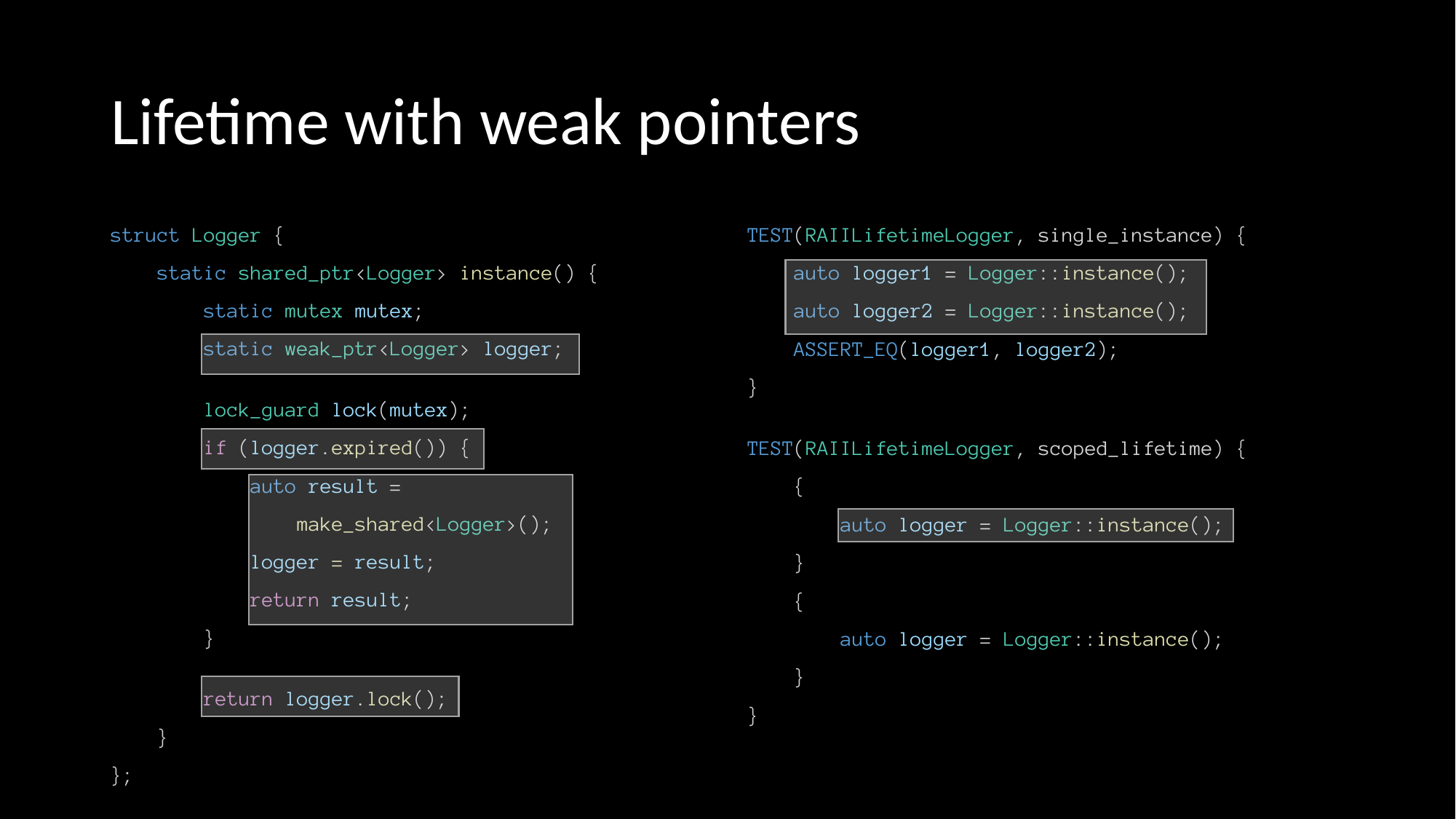

# Lifetime with weak pointers
struct Logger {
    static shared_ptr<Logger> instance() {
        static mutex mutex;
        static weak_ptr<Logger> logger;
        lock_guard lock(mutex);
        if (logger.expired()) {
            auto result =
                make_shared<Logger>();
            logger = result;
            return result;
        }
        return logger.lock();
    }
};

TEST(RAIILifetimeLogger, single_instance) {
    auto logger1 = Logger::instance();
    auto logger2 = Logger::instance();
    ASSERT_EQ(logger1, logger2);
}
TEST(RAIILifetimeLogger, scoped_lifetime) {
    {
        auto logger = Logger::instance();
    }
    {
        auto logger = Logger::instance();
    }
}